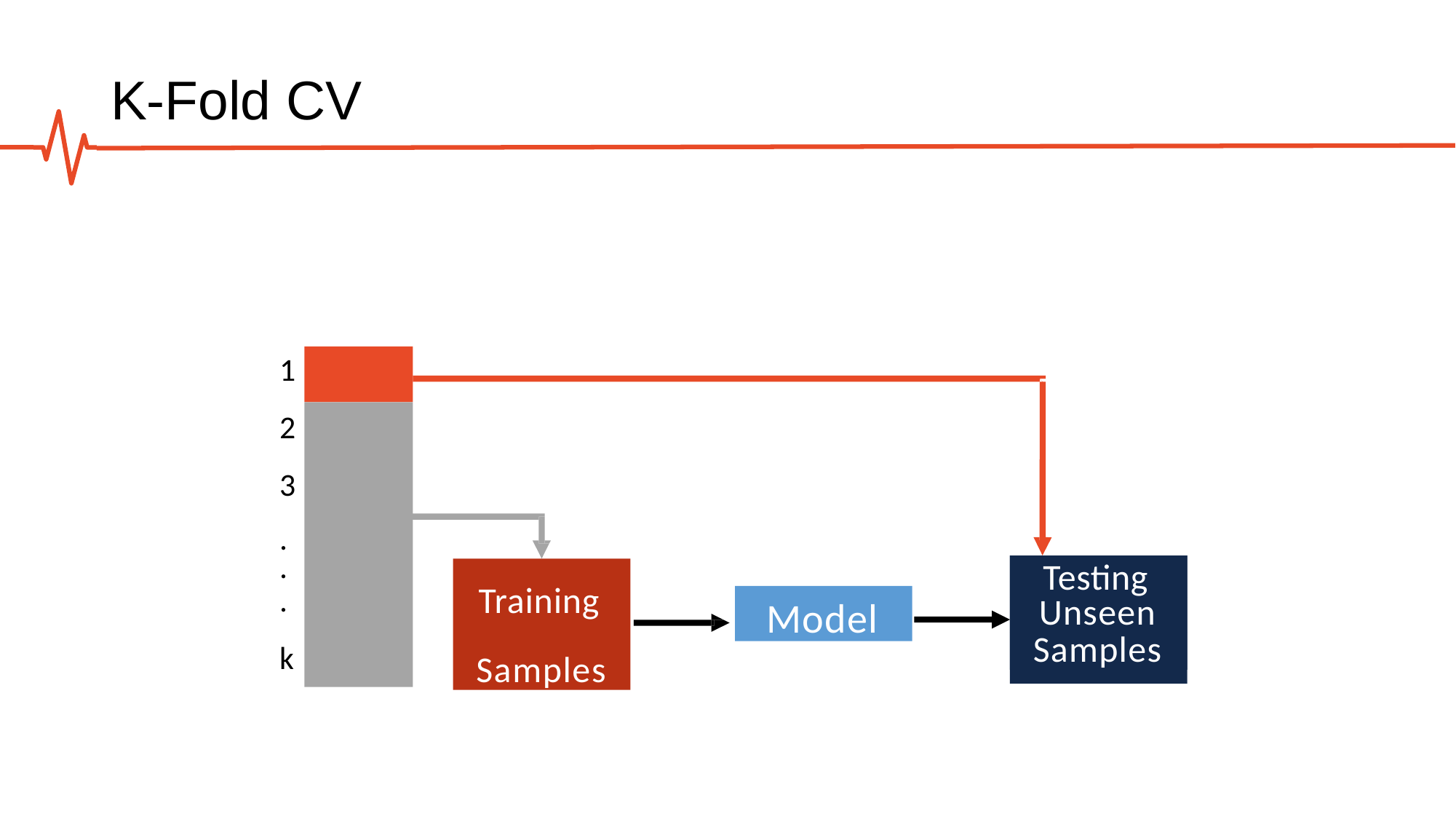

# K-Fold CV

1
2
3
.
.
.
k

Testing
Training  Samples
Model
Unseen

Samples